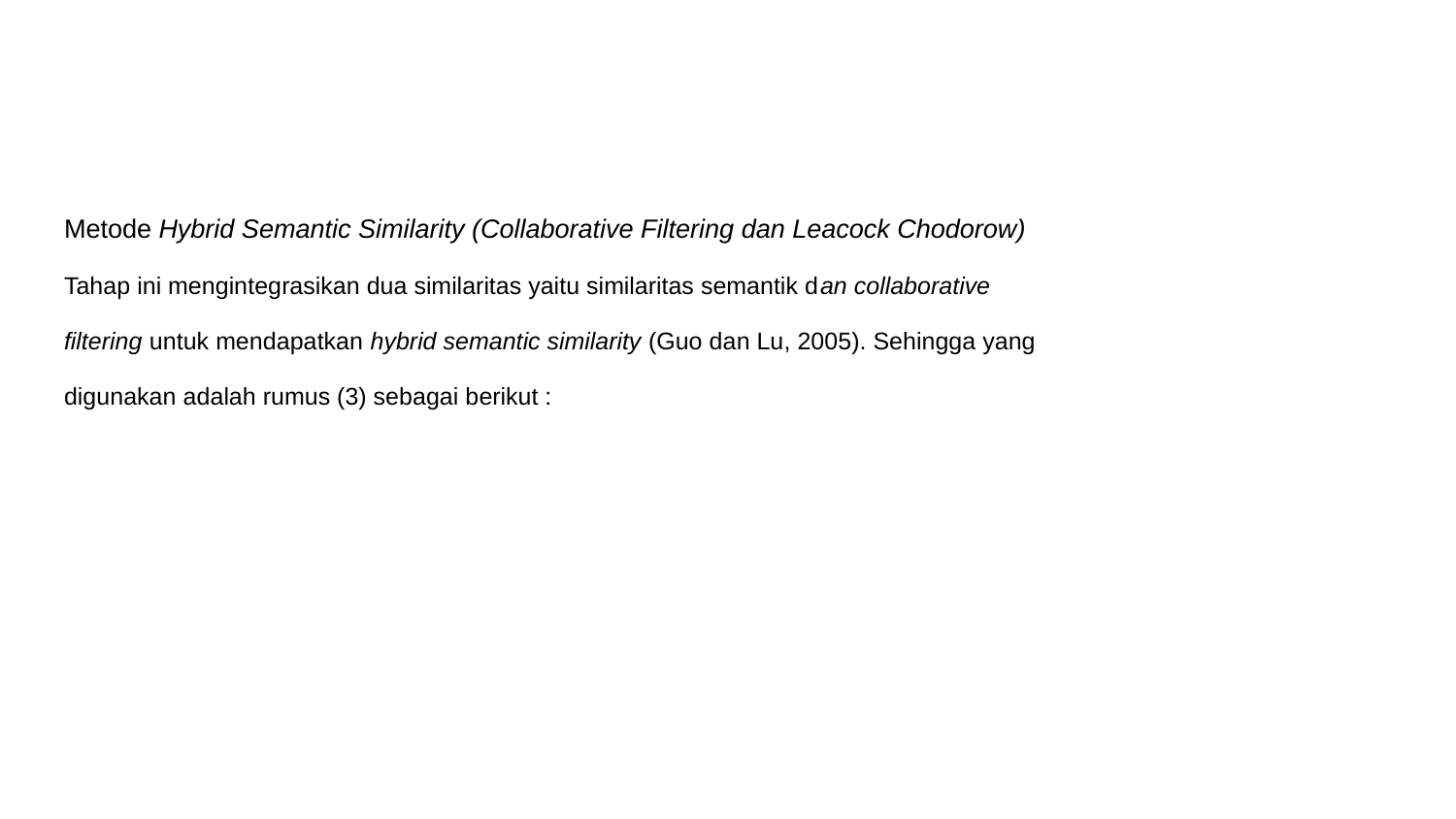

#
Metode Hybrid Semantic Similarity (Collaborative Filtering dan Leacock Chodorow)
Tahap ini mengintegrasikan dua similaritas yaitu similaritas semantik dan collaborative
filtering untuk mendapatkan hybrid semantic similarity (Guo dan Lu, 2005). Sehingga yang
digunakan adalah rumus (3) sebagai berikut :